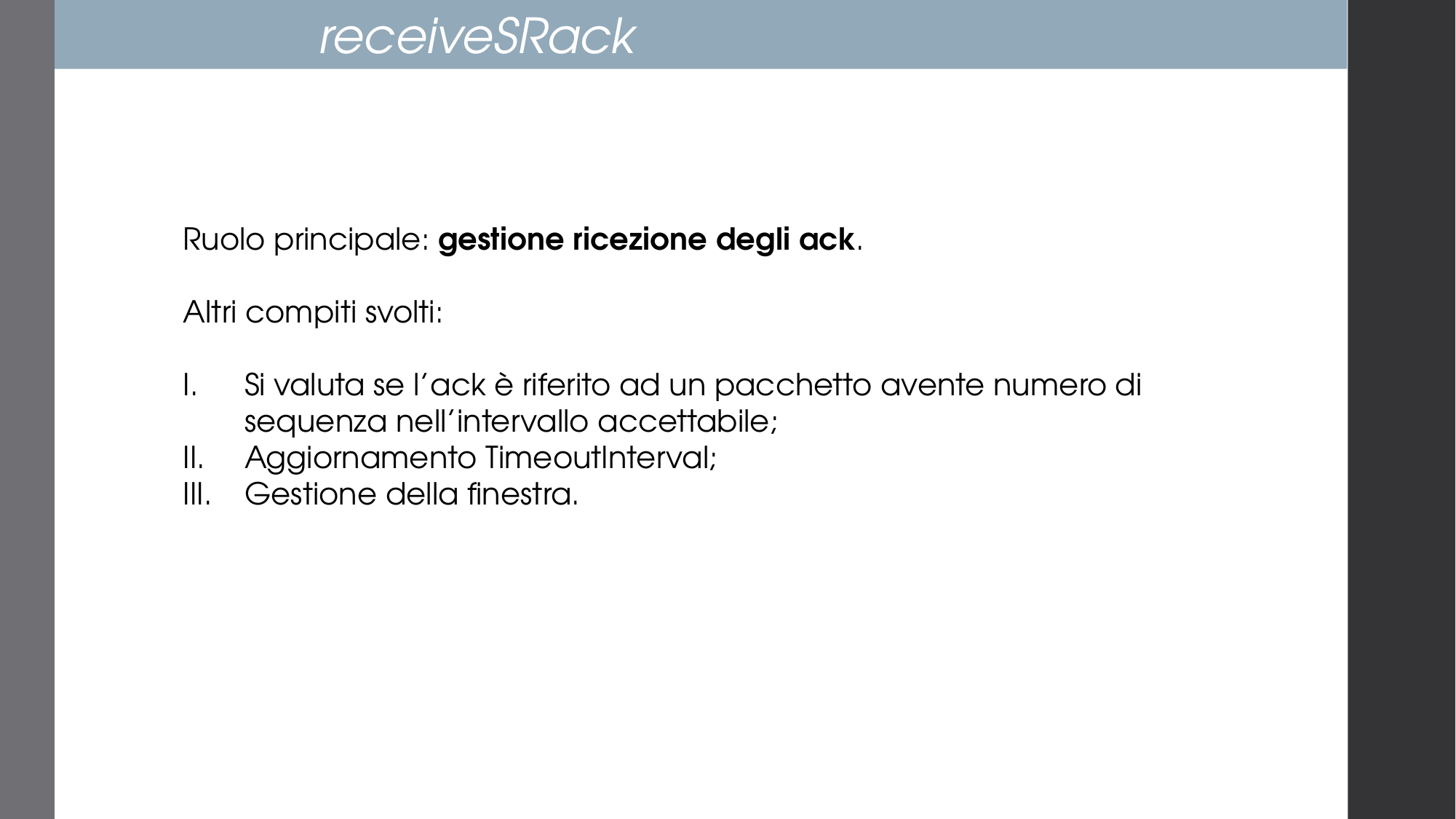

receiveSRack
Ruolo principale: gestione ricezione degli ack.

Altri compiti svolti:

Si valuta se l’ack è riferito ad un pacchetto avente numero di sequenza nell’intervallo accettabile;
Aggiornamento TimeoutInterval;
Gestione della finestra.